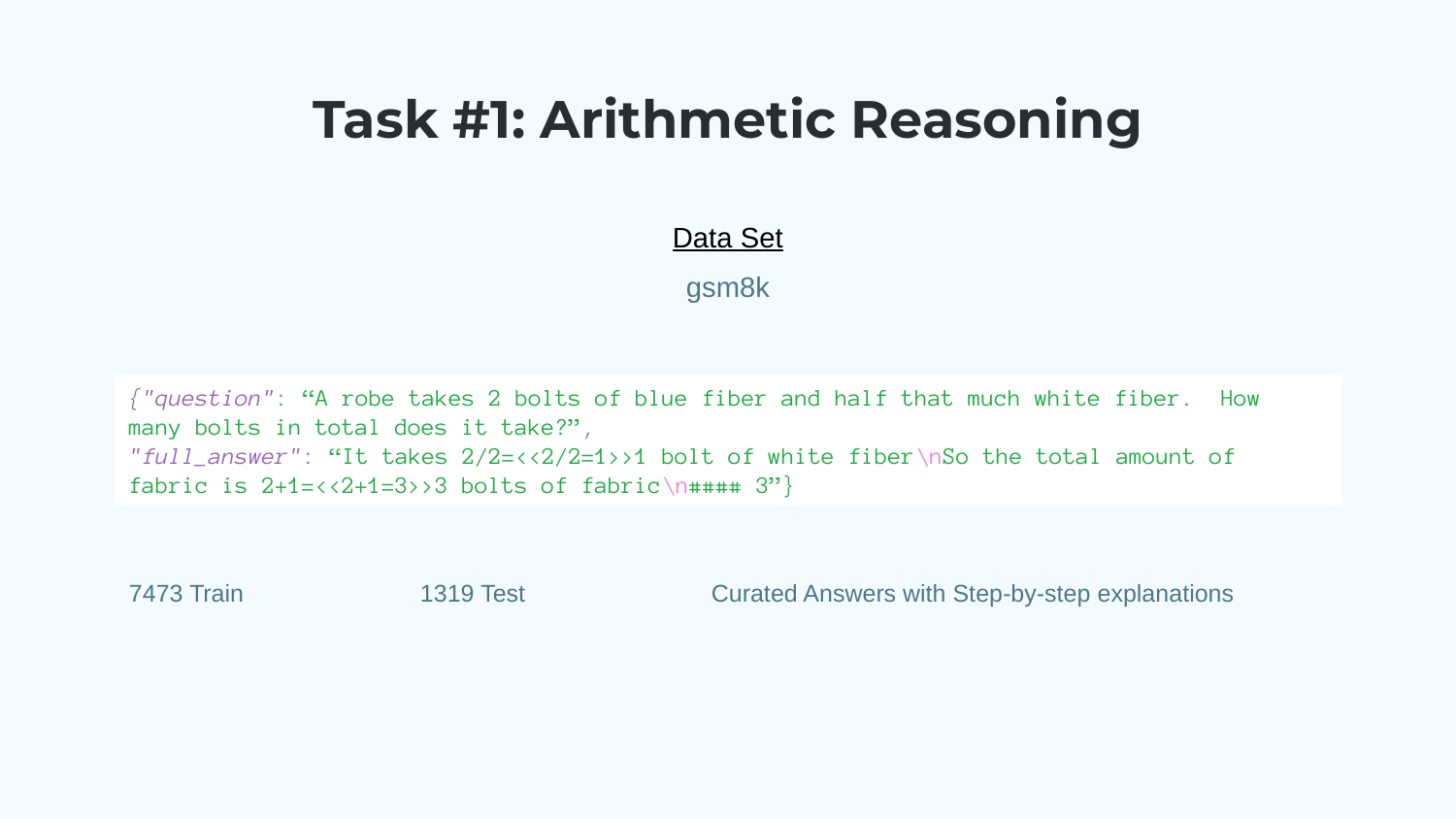

# Task #1: Arithmetic Reasoning
Data Set
gsm8k
{"question": “A robe takes 2 bolts of blue fiber and half that much white fiber.  How many bolts in total does it take?”,
"full_answer": “It takes 2/2=<<2/2=1>>1 bolt of white fiber\nSo the total amount of fabric is 2+1=<<2+1=3>>3 bolts of fabric\n#### 3”}
7473 Train		1319 Test		Curated Answers with Step-by-step explanations